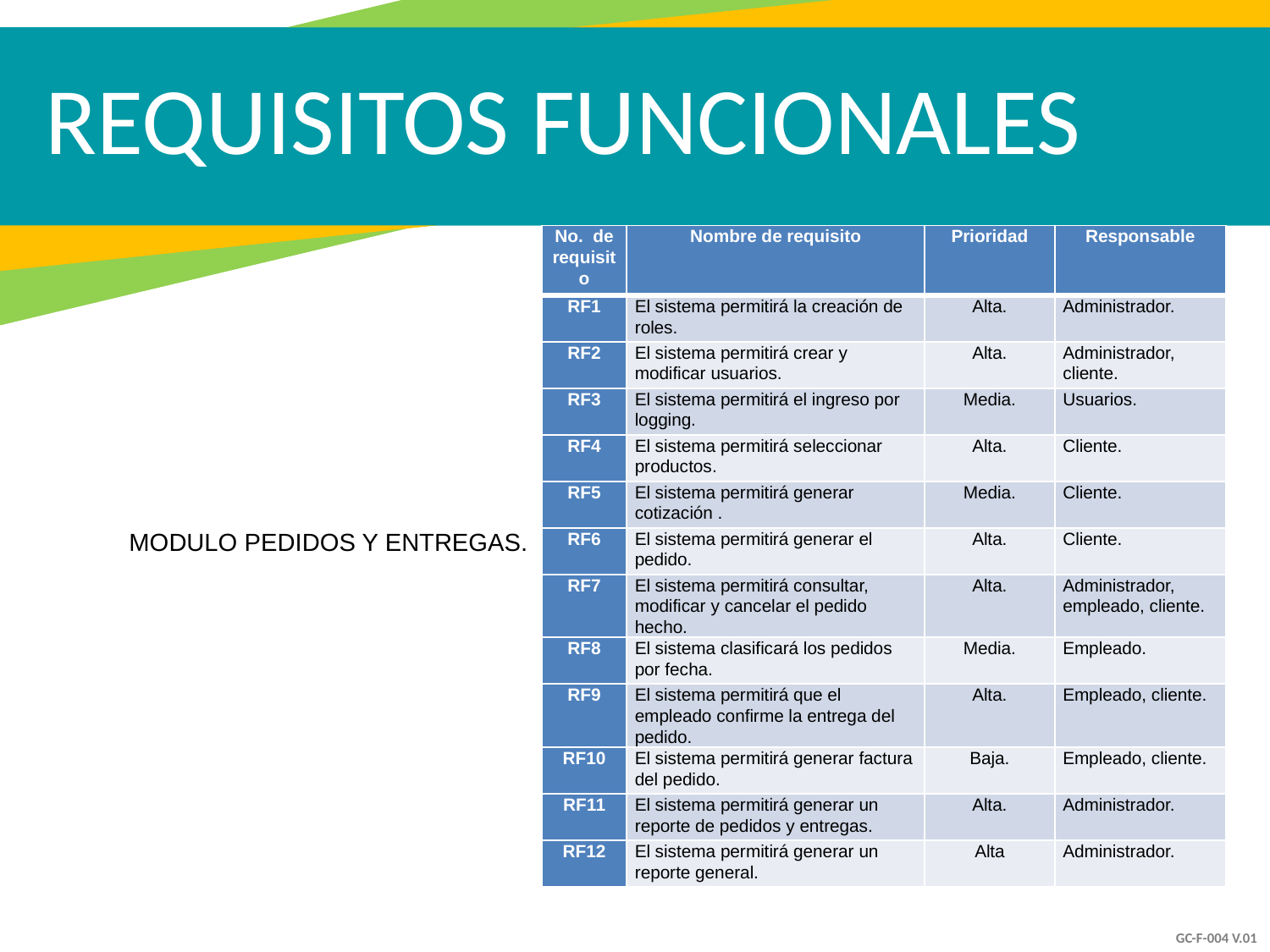

REQUISITOS FUNCIONALES
| No. de requisito | Nombre de requisito | Prioridad | Responsable |
| --- | --- | --- | --- |
| RF1 | El sistema permitirá la creación de roles. | Alta. | Administrador. |
| RF2 | El sistema permitirá crear y modificar usuarios. | Alta. | Administrador, cliente. |
| RF3 | El sistema permitirá el ingreso por logging. | Media. | Usuarios. |
| RF4 | El sistema permitirá seleccionar productos. | Alta. | Cliente. |
| RF5 | El sistema permitirá generar cotización . | Media. | Cliente. |
| RF6 | El sistema permitirá generar el pedido. | Alta. | Cliente. |
| RF7 | El sistema permitirá consultar, modificar y cancelar el pedido hecho. | Alta. | Administrador, empleado, cliente. |
| RF8 | El sistema clasificará los pedidos por fecha. | Media. | Empleado. |
| RF9 | El sistema permitirá que el empleado confirme la entrega del pedido. | Alta. | Empleado, cliente. |
| RF10 | El sistema permitirá generar factura del pedido. | Baja. | Empleado, cliente. |
| RF11 | El sistema permitirá generar un reporte de pedidos y entregas. | Alta. | Administrador. |
| RF12 | El sistema permitirá generar un reporte general. | Alta | Administrador. |

MODULO PEDIDOS Y ENTREGAS.